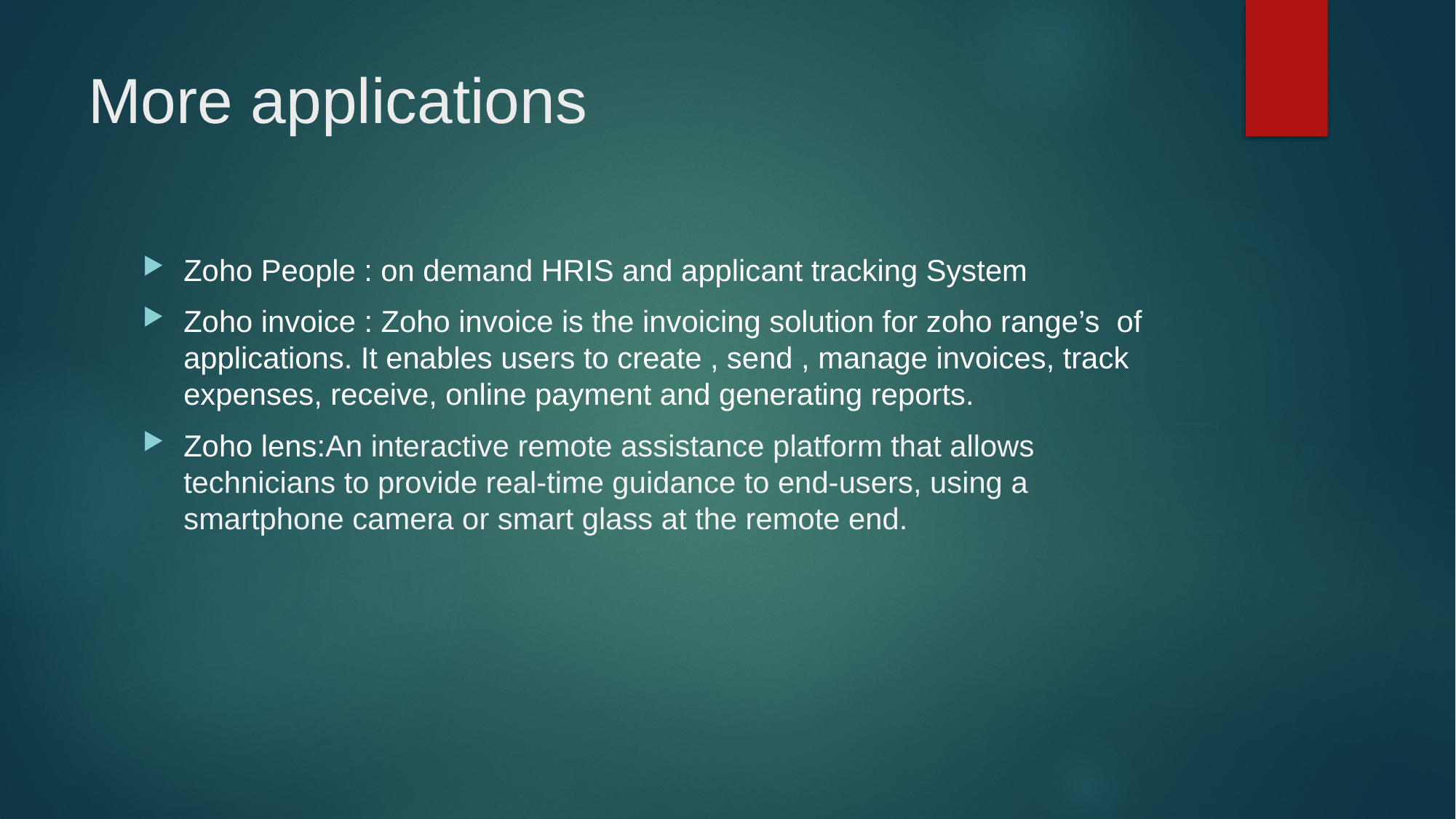

# More applications
Zoho People : on demand HRIS and applicant tracking System
Zoho invoice : Zoho invoice is the invoicing solution for zoho range’s  of  applications. It enables users to create , send , manage invoices, track expenses, receive, online payment and generating reports.
Zoho lens:An interactive remote assistance platform that allows technicians to provide real-time guidance to end-users, using a smartphone camera or smart glass at the remote end.